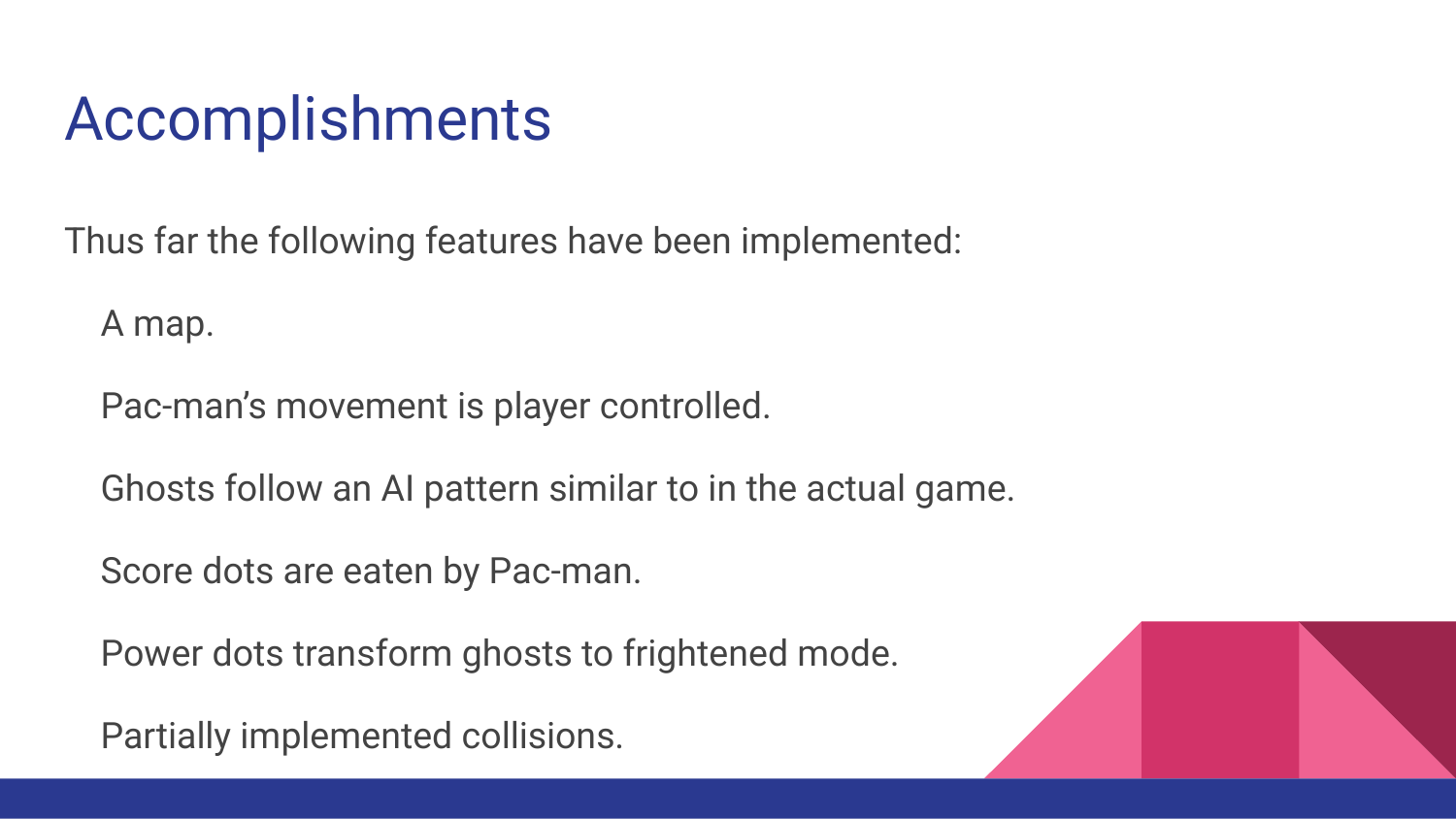

# Accomplishments
Thus far the following features have been implemented:
A map.
Pac-man’s movement is player controlled.
Ghosts follow an AI pattern similar to in the actual game.
Score dots are eaten by Pac-man.
Power dots transform ghosts to frightened mode.
Partially implemented collisions.